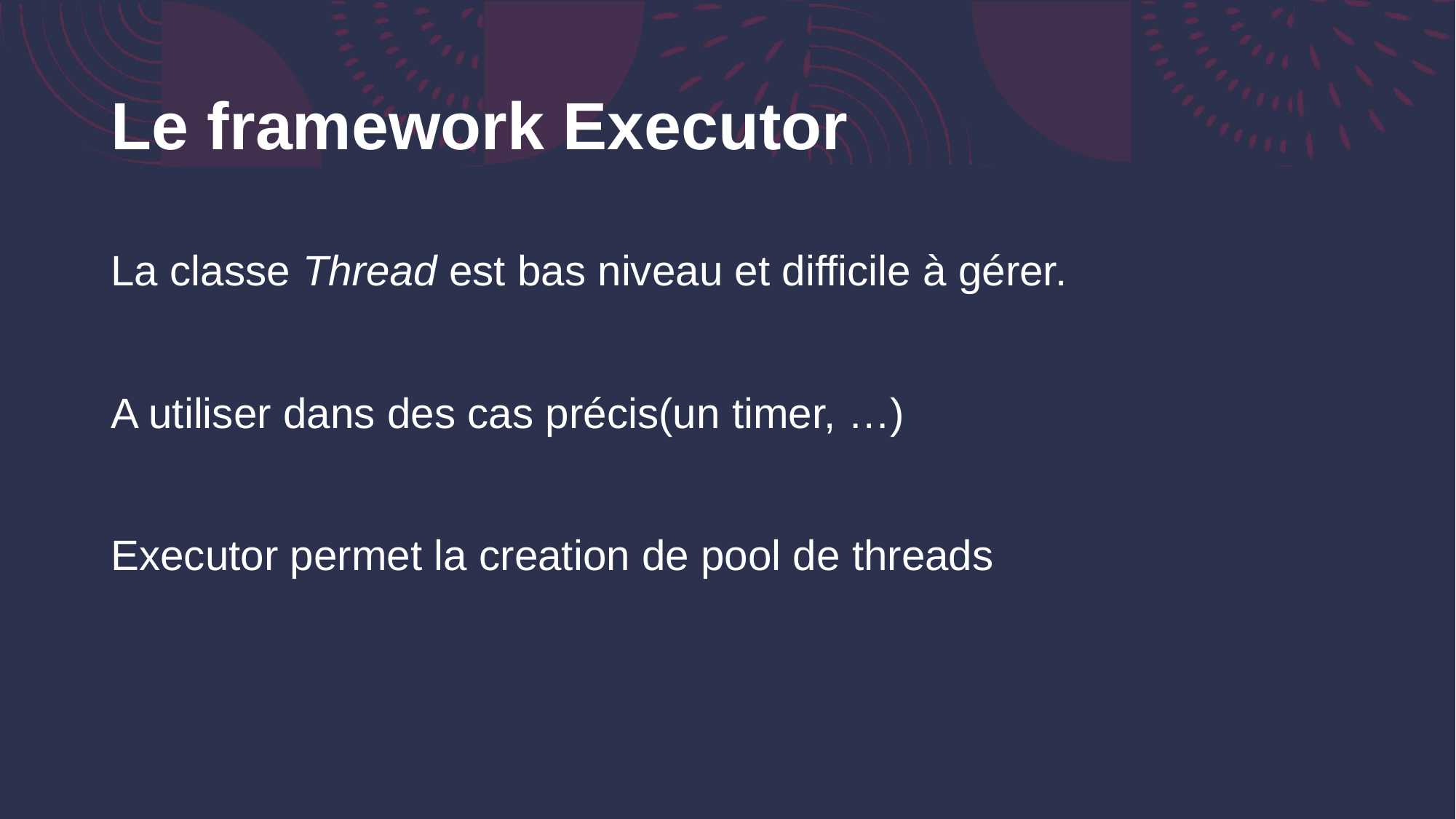

# Le framework Executor
La classe Thread est bas niveau et difficile à gérer.

A utiliser dans des cas précis(un timer, …)

Executor permet la creation de pool de threads